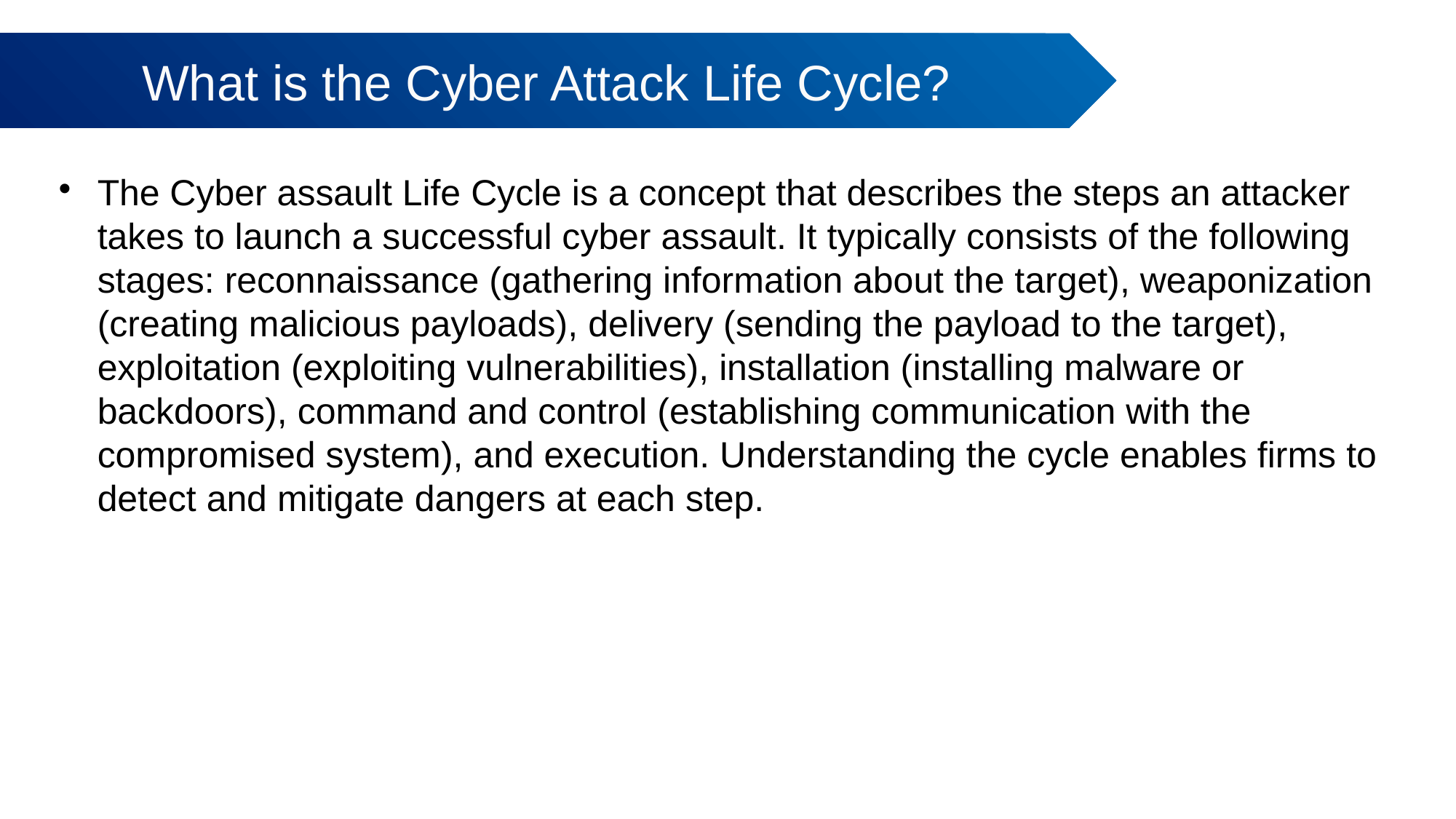

What is the Cyber Attack Life Cycle?
# The Cyber assault Life Cycle is a concept that describes the steps an attacker takes to launch a successful cyber assault. It typically consists of the following stages: reconnaissance (gathering information about the target), weaponization (creating malicious payloads), delivery (sending the payload to the target), exploitation (exploiting vulnerabilities), installation (installing malware or backdoors), command and control (establishing communication with the compromised system), and execution. Understanding the cycle enables firms to detect and mitigate dangers at each step.